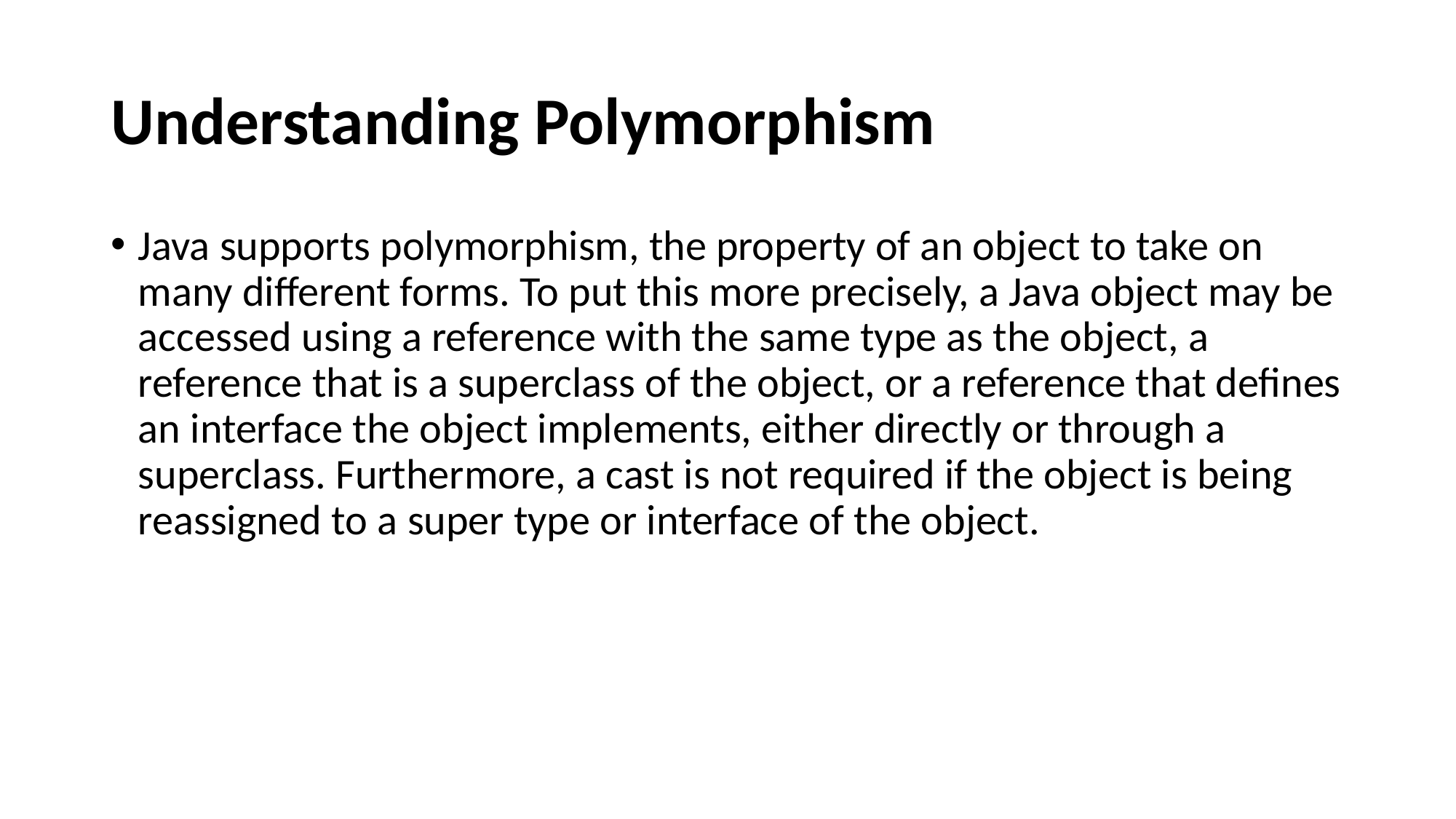

# Understanding Polymorphism
Java supports polymorphism, the property of an object to take on many different forms. To put this more precisely, a Java object may be accessed using a reference with the same type as the object, a reference that is a superclass of the object, or a reference that defines an interface the object implements, either directly or through a superclass. Furthermore, a cast is not required if the object is being reassigned to a super type or interface of the object.